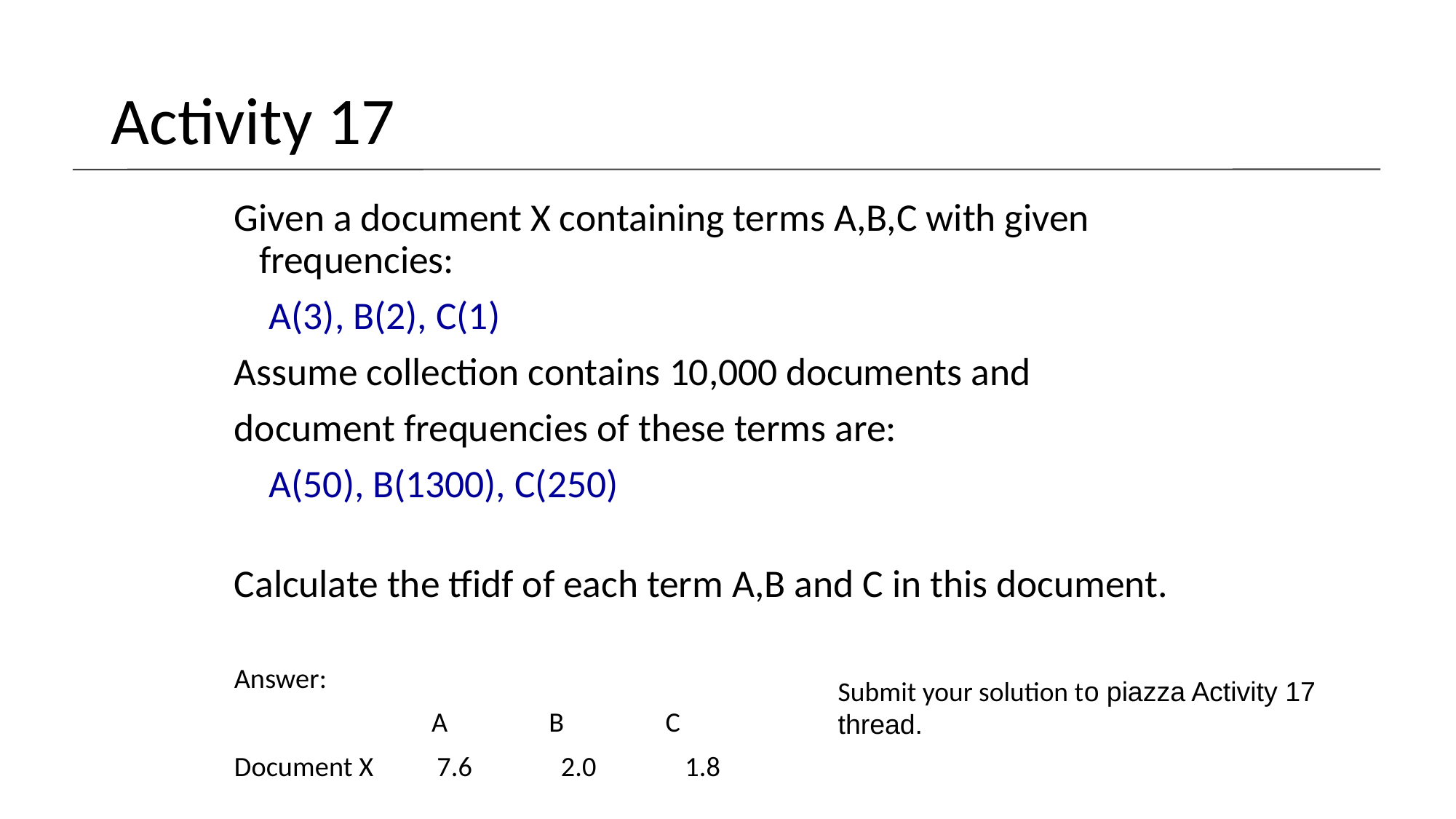

# Activity 17
Given a document X containing terms A,B,C with given frequencies:
    A(3), B(2), C(1)
Assume collection contains 10,000 documents and
document frequencies of these terms are:
    A(50), B(1300), C(250)

Calculate the tfidf of each term A,B and C in this document.

Answer:
                               A                B                C
Document X          7.6              2.0              1.8

Submit your solution to piazza Activity 17 thread.